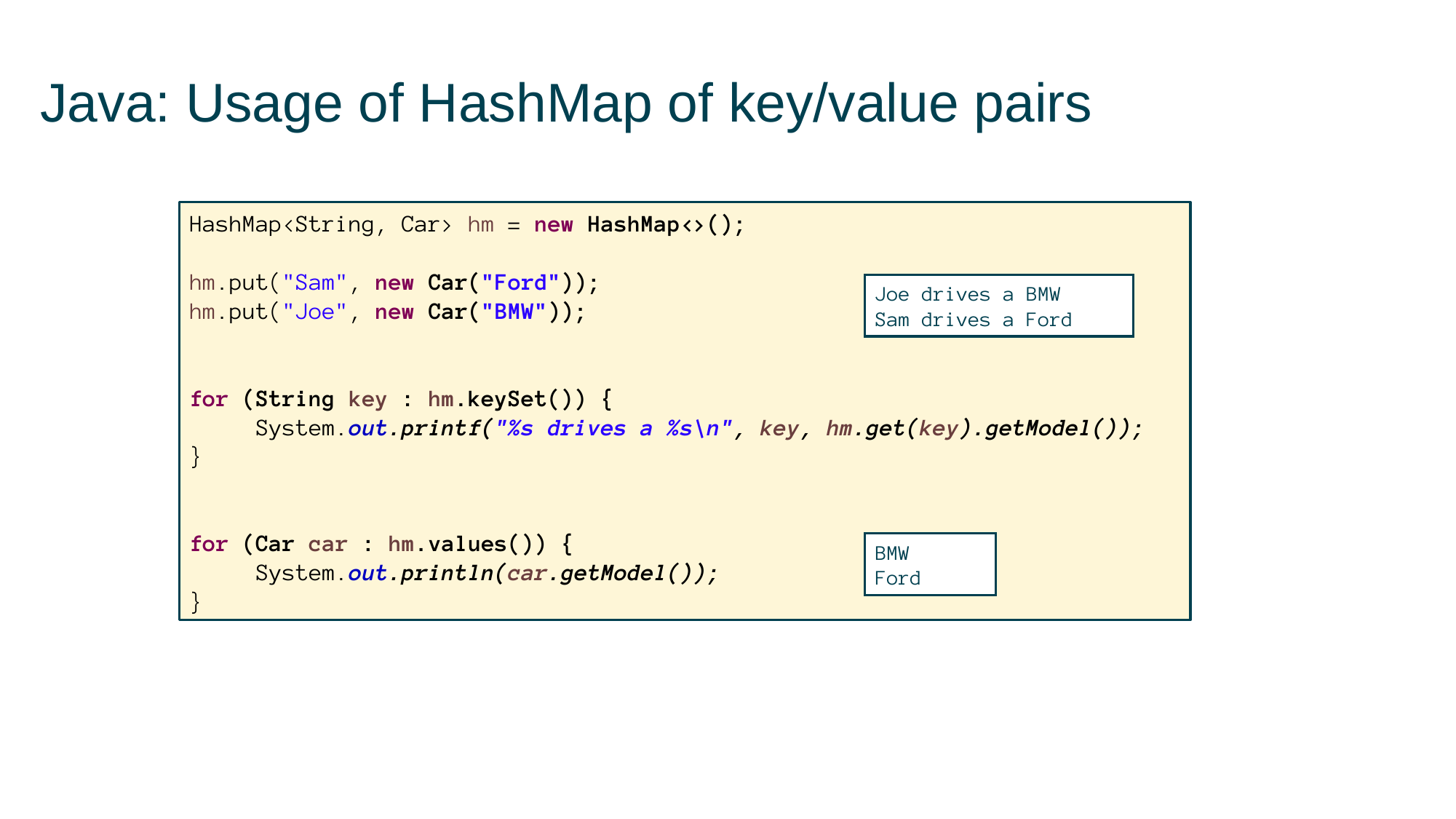

# Java: Usage of HashMap of key/value pairs
HashMap<String, Car> hm = new HashMap<>();

hm.put("Sam", new Car("Ford"));
hm.put("Joe", new Car("BMW"));

for (String key : hm.keySet()) {
     System.out.printf("%s drives a %s\n", key, hm.get(key).getModel());
}

for (Car car : hm.values()) {
     System.out.println(car.getModel());
}
Joe drives a BMW
Sam drives a Ford
BMW
Ford